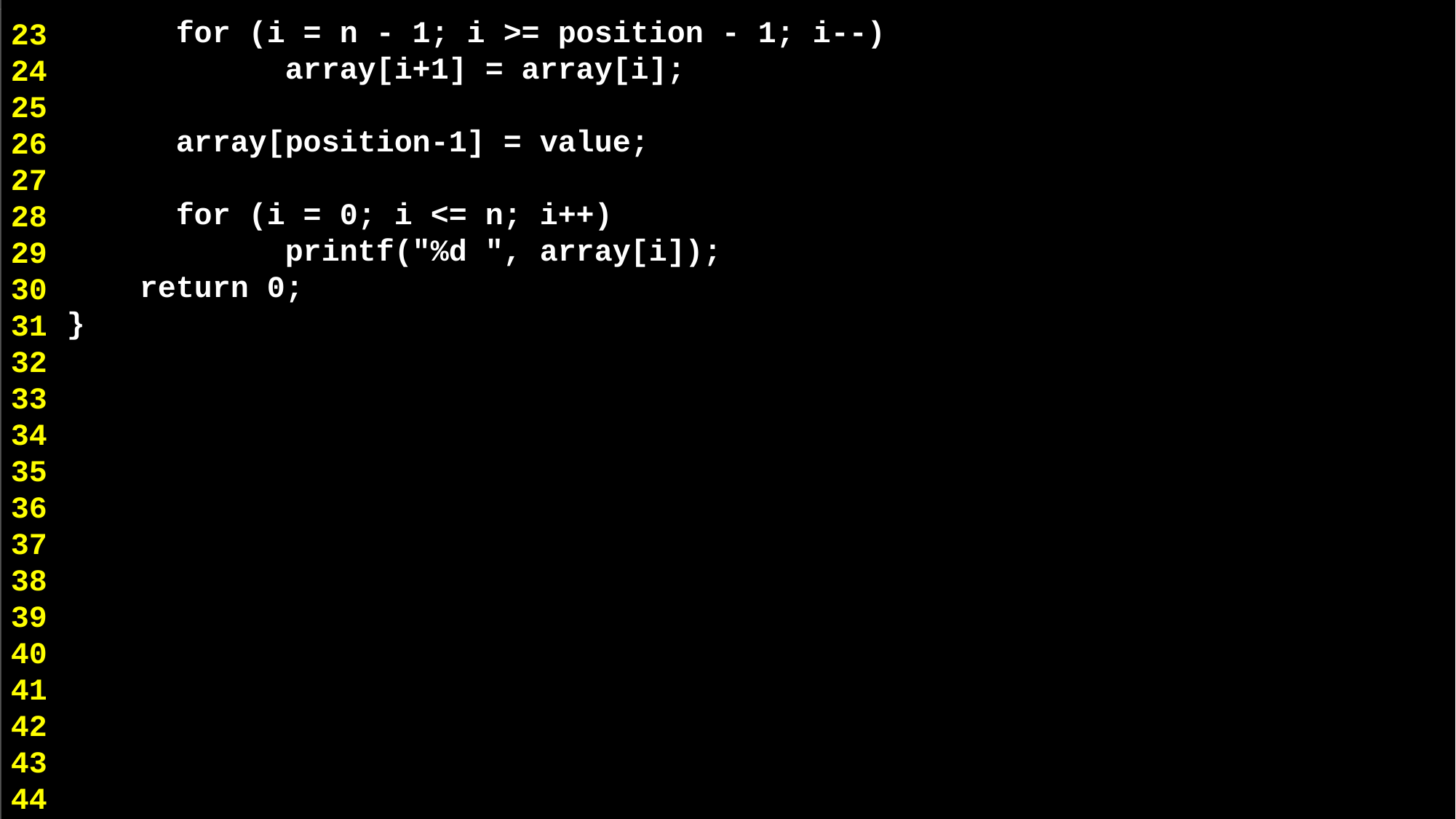

for (i = n - 1; i >= position - 1; i--)
		array[i+1] = array[i];

	array[position-1] = value;

	for (i = 0; i <= n; i++)
		printf("%d ", array[i]);
    return 0;
}

23
24
25
26
27
28
29
30
31
32
33
34
35
36
37
38
39
40
41
42
43
44